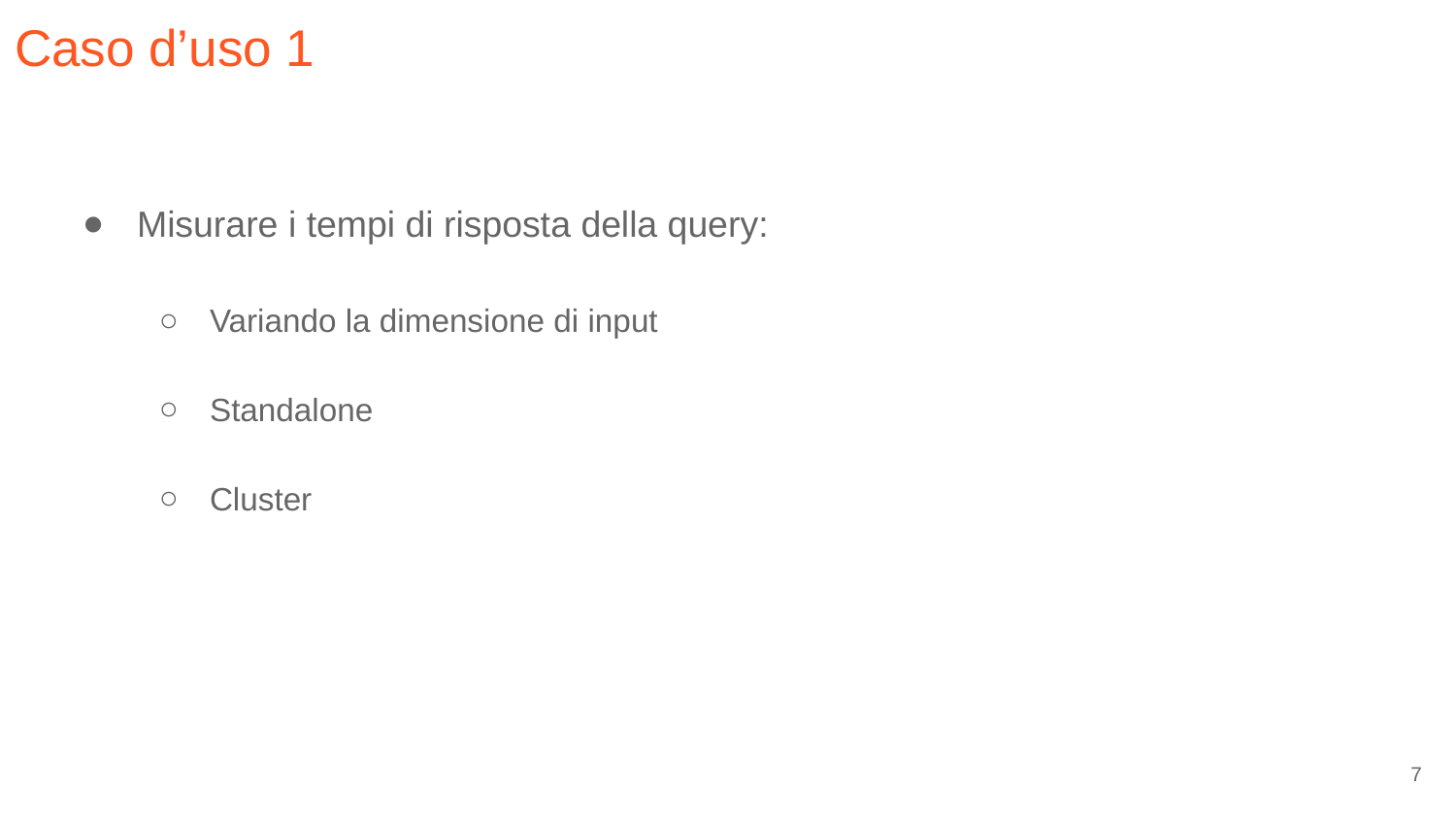

# Caso d’uso 1
Misurare i tempi di risposta della query:
Variando la dimensione di input
Standalone
Cluster
7